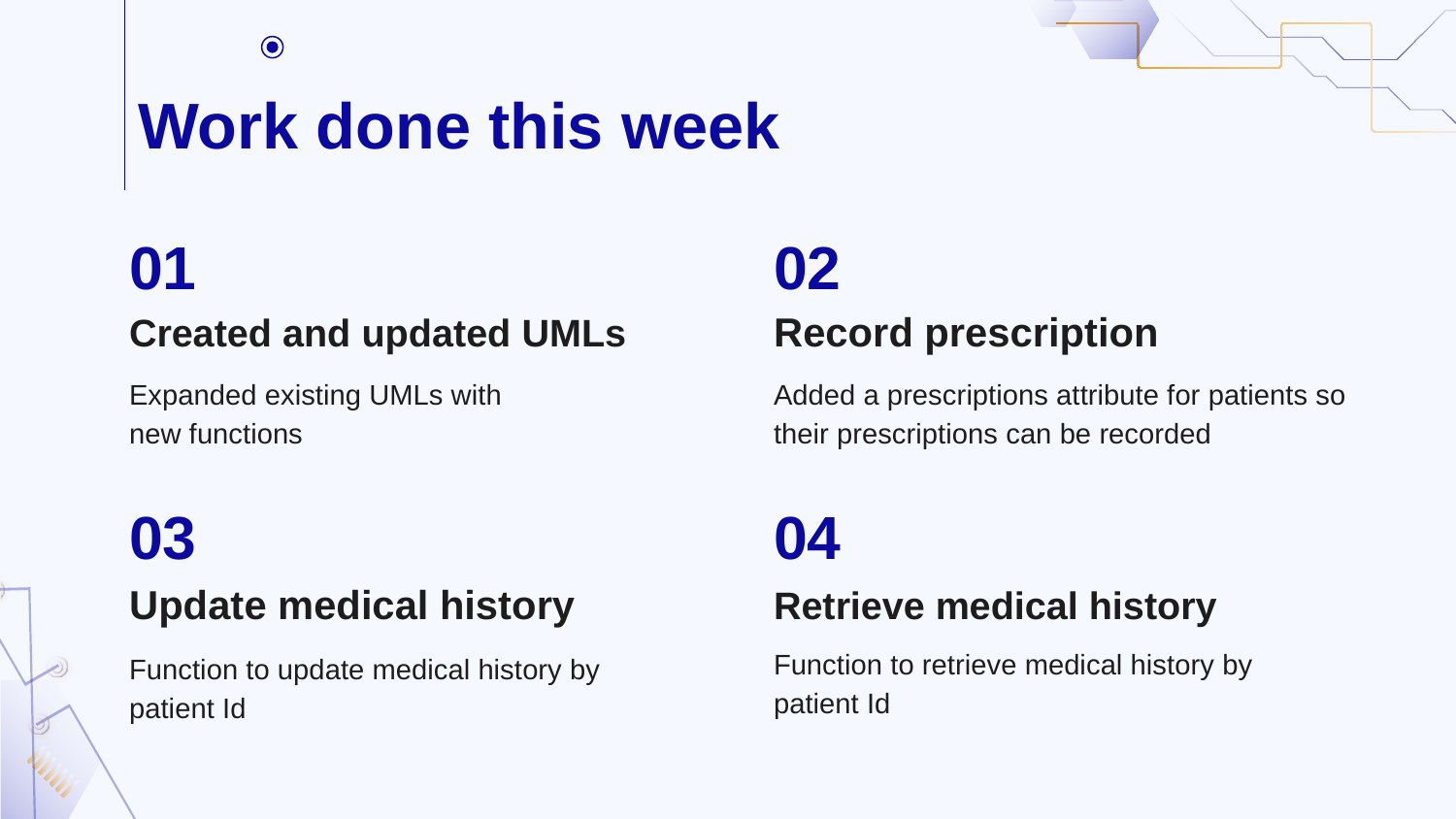

# Work done this week
01
02
Created and updated UMLs
Record prescription
Expanded existing UMLs with new functions
Added a prescriptions attribute for patients so their prescriptions can be recorded
03
04
Retrieve medical history
Update medical history
Function to retrieve medical history by patient Id
Function to update medical history by patient Id